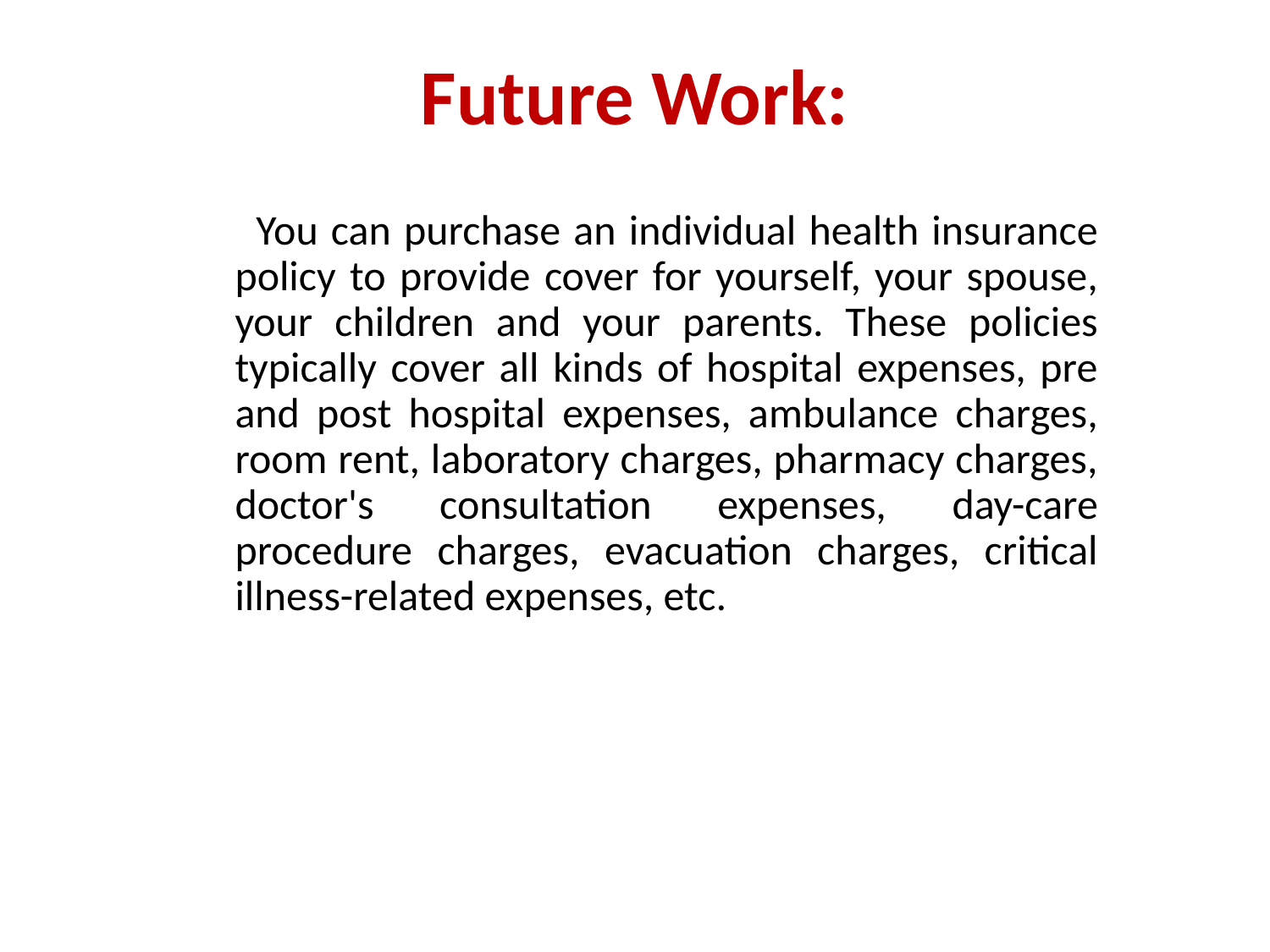

# Future Work:
      You can purchase an individual health insurance policy to provide cover for yourself, your spouse, your children and your parents. These policies typically cover all kinds of hospital expenses, pre and post hospital expenses, ambulance charges, room rent, laboratory charges, pharmacy charges, doctor's consultation expenses, day-care procedure charges, evacuation charges, critical illness-related expenses, etc.